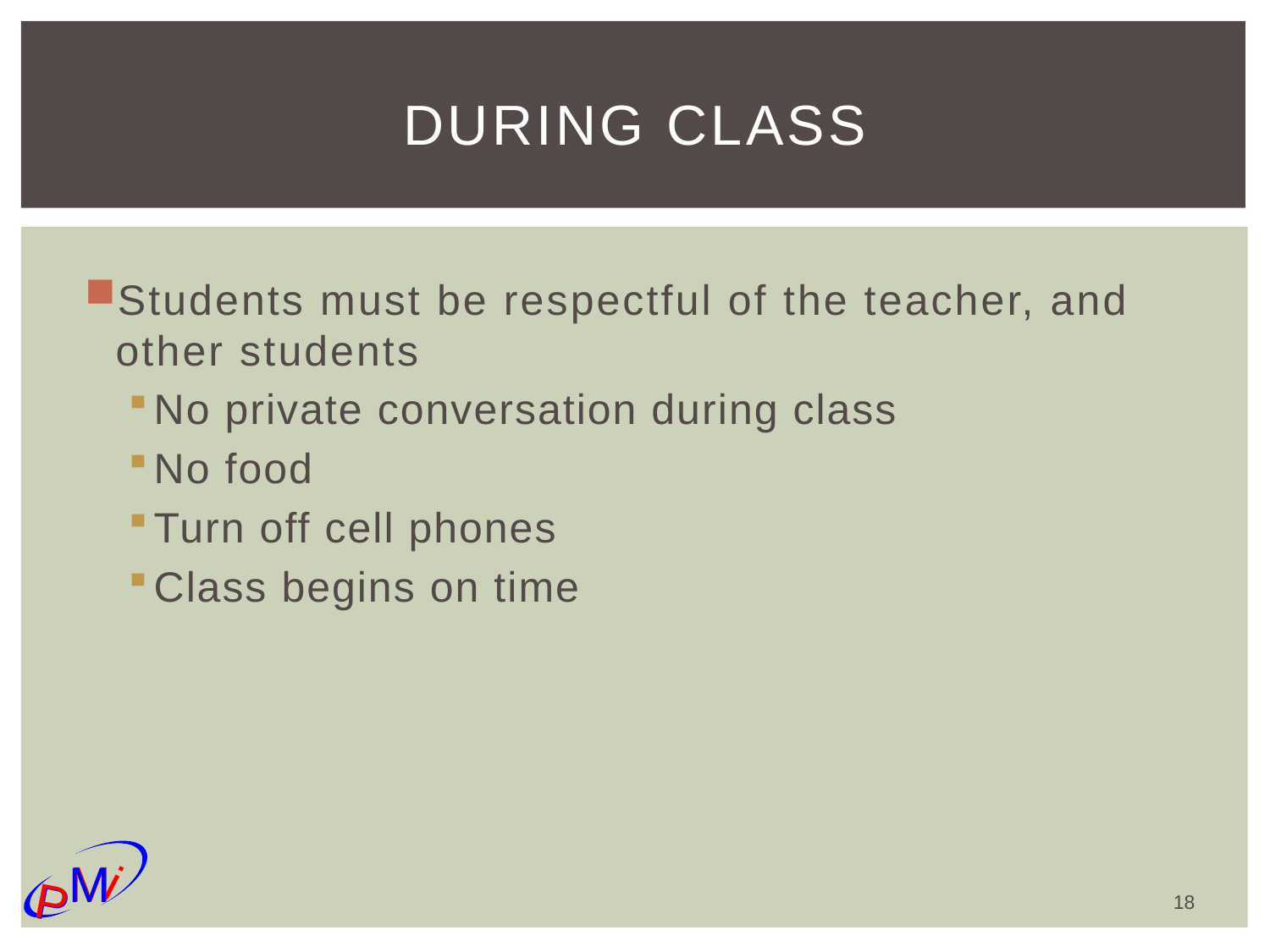

# During Class
Students must be respectful of the teacher, and other students
No private conversation during class
No food
Turn off cell phones
Class begins on time
18